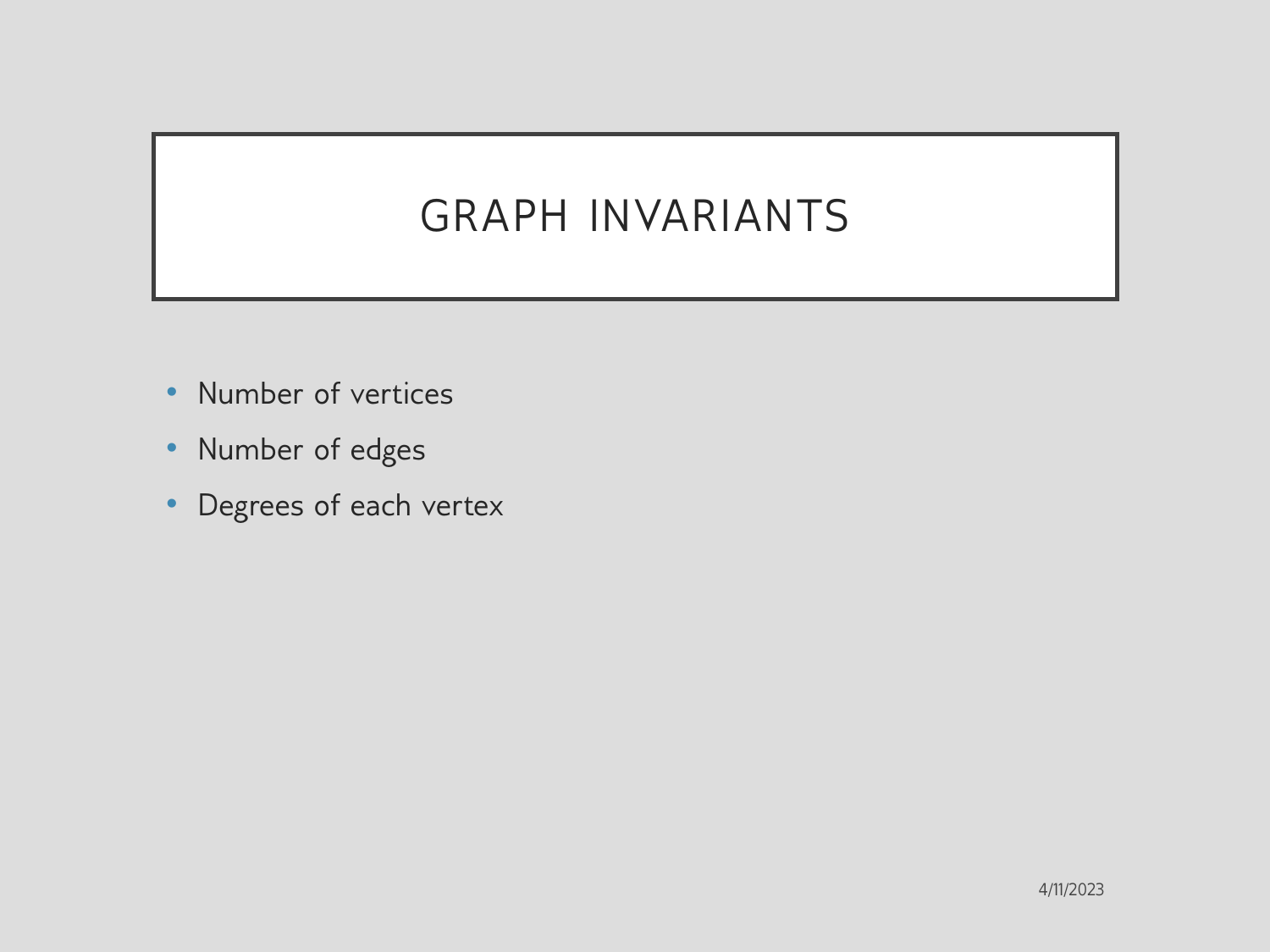

# Graph invariants
Number of vertices
Number of edges
Degrees of each vertex
4/11/2023